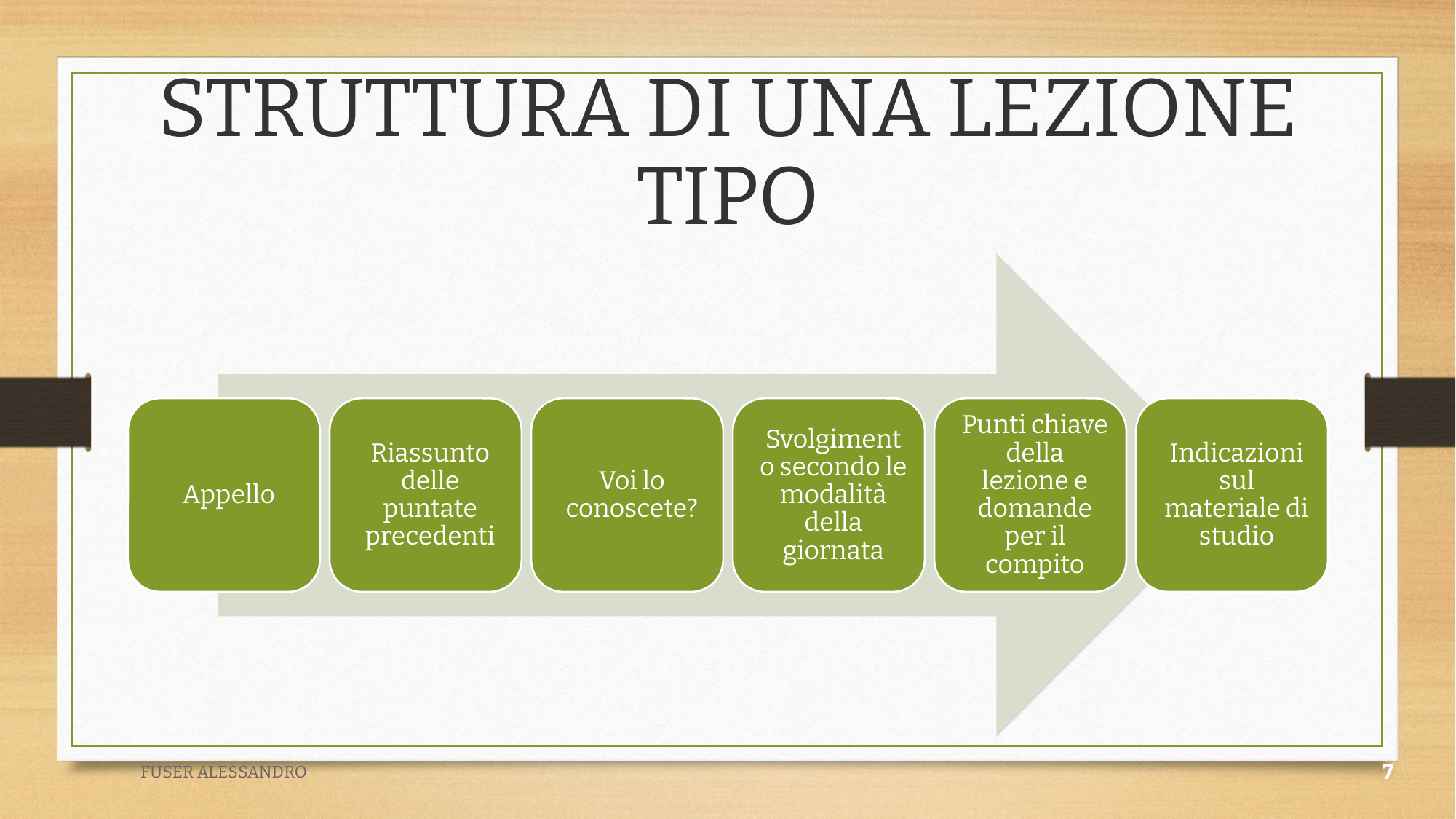

STRUTTURA DI UNA LEZIONE TIPO

Appello
Riassunto delle puntate precedenti
Voi lo conoscete?
Svolgimento secondo le modalità della giornata
Punti chiave della lezione e domande per il compito
Indicazioni sul materiale di studio
FUSER ALESSANDRO
7